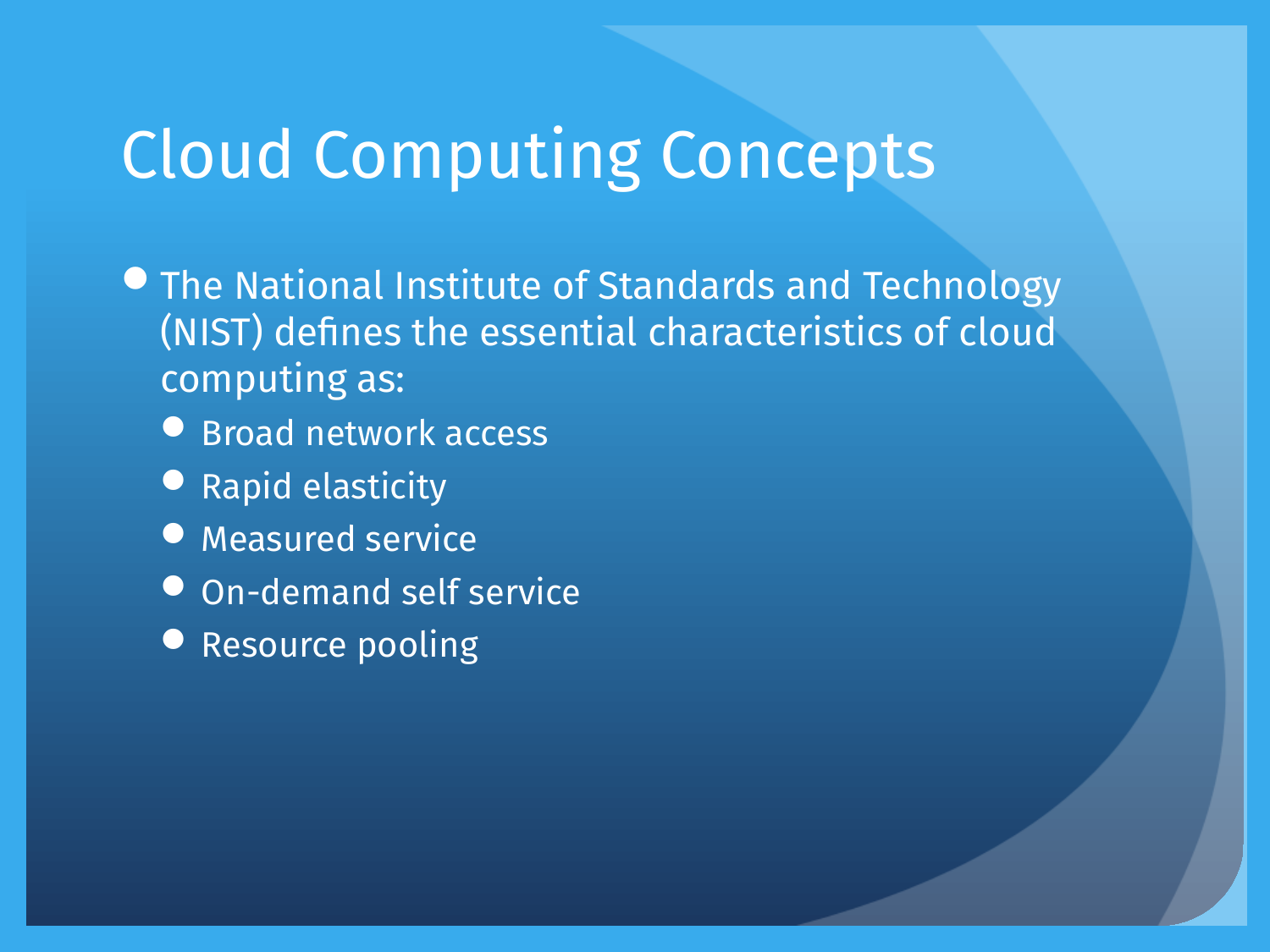

# Cloud Computing Concepts
The National Institute of Standards and Technology (NIST) defines the essential characteristics of cloud computing as:
Broad network access
Rapid elasticity
Measured service
On-demand self service
Resource pooling